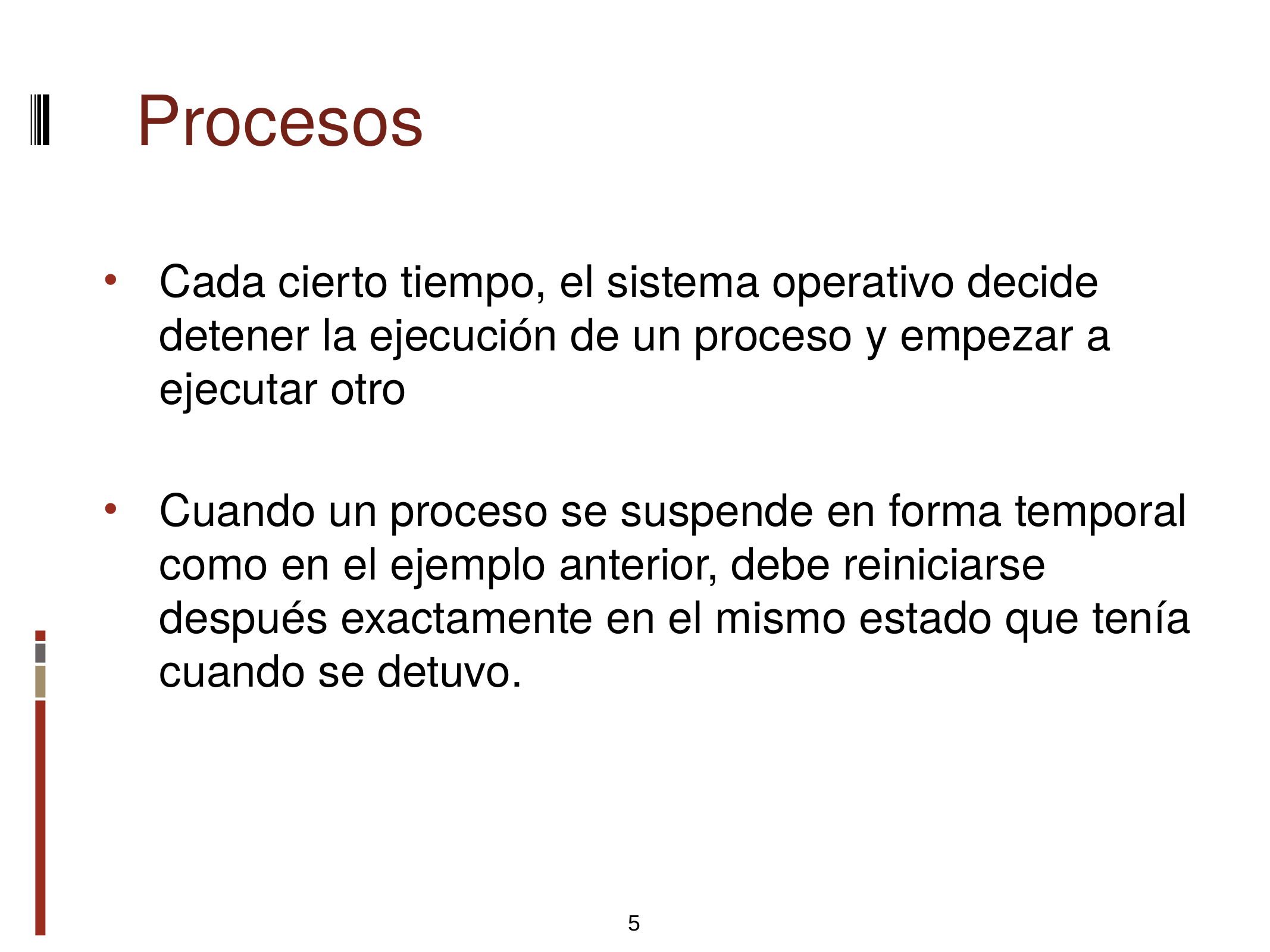

Procesos

Cada cierto tiempo, el sistema operativo decide detener la ejecución de un proceso y empezar a ejecutar otro

Cuando un proceso se suspende en forma temporal como en el ejemplo anterior, debe reiniciarse después exactamente en el mismo estado que tenía cuando se detuvo.

5